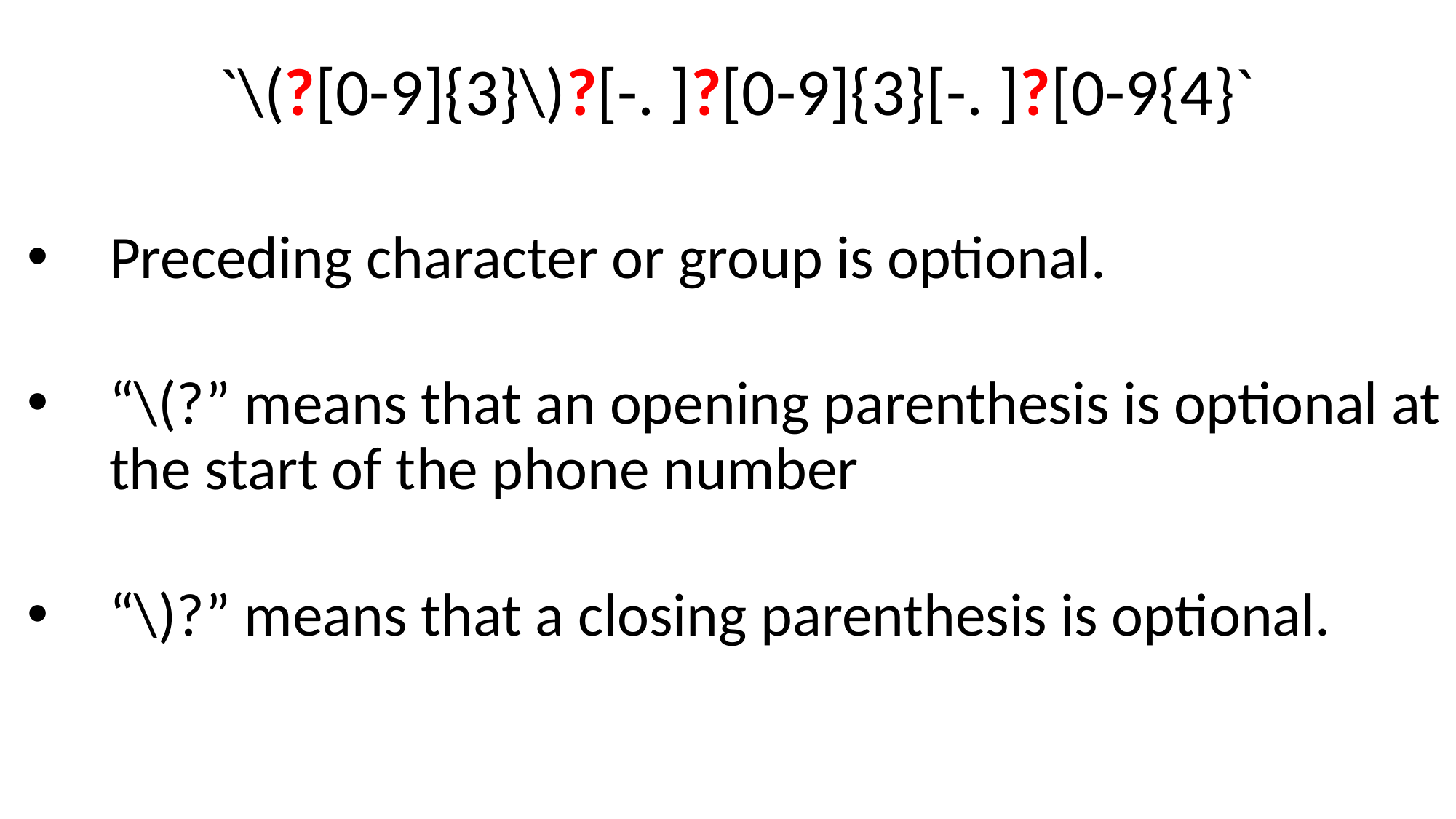

# `\(?[0-9]{3}\)?[-. ]?[0-9]{3}[-. ]?[0-9{4}`

Preceding character or group is optional.
“\(?” means that an opening parenthesis is optional at the start of the phone number
“\)?” means that a closing parenthesis is optional.